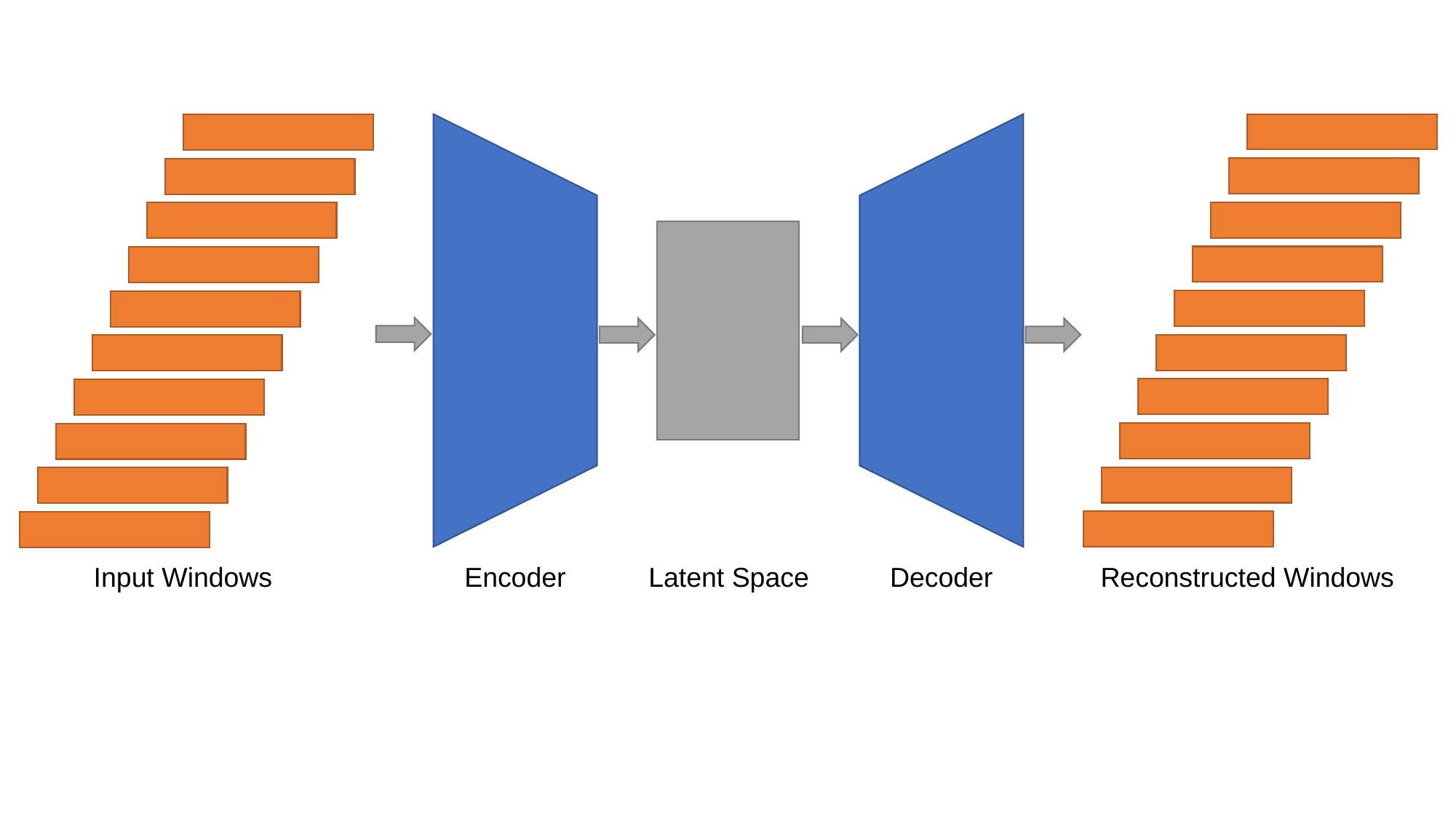

Input Windows
Encoder
Latent Space
Decoder
Reconstructed Windows